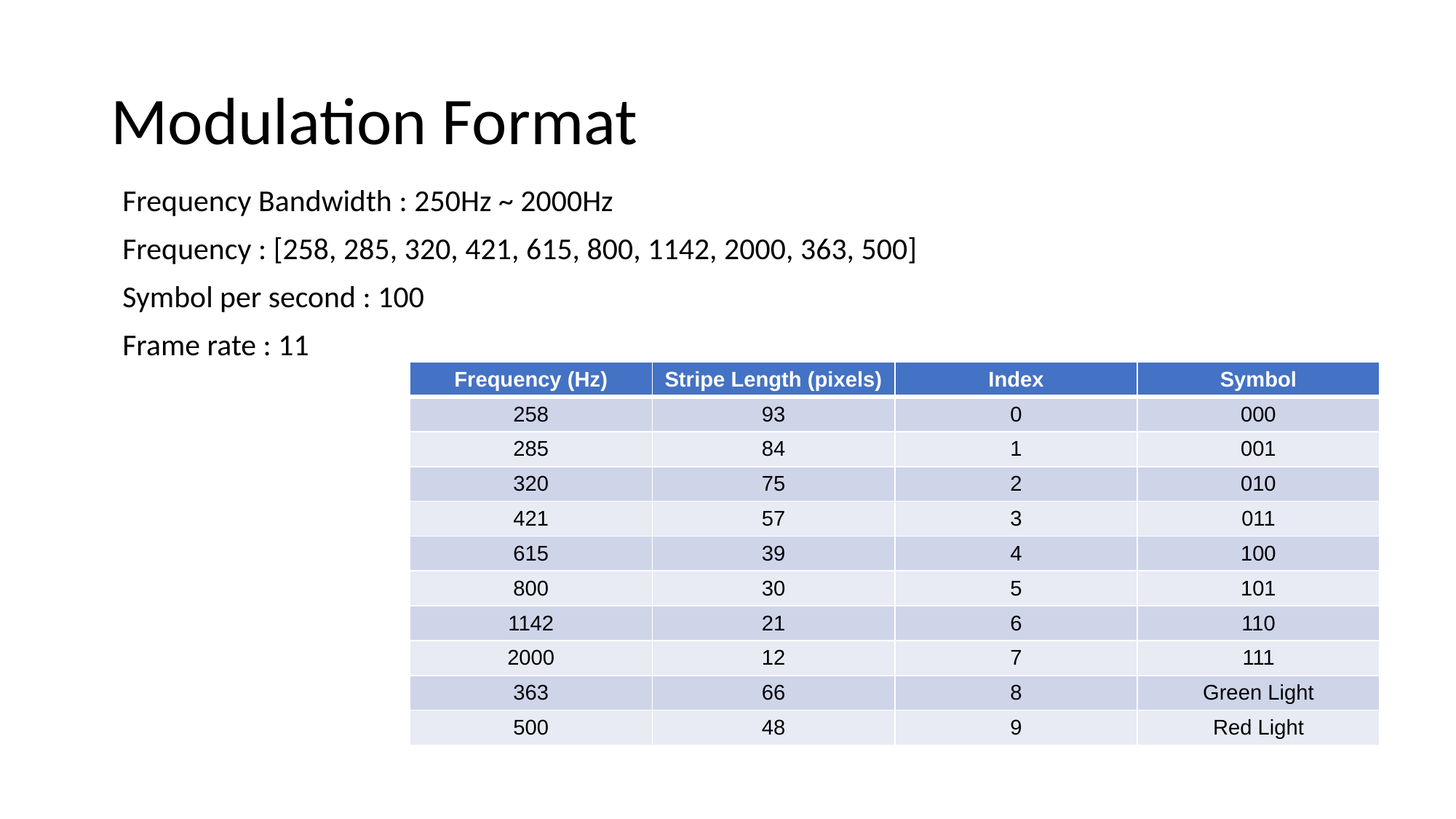

# Modulation Format
Frequency Bandwidth : 250Hz ~ 2000Hz
Frequency : [258, 285, 320, 421, 615, 800, 1142, 2000, 363, 500]
Symbol per second : 100
Frame rate : 11
| Frequency (Hz) | Stripe Length (pixels) | Index | Symbol |
| --- | --- | --- | --- |
| 258 | 93 | 0 | 000 |
| 285 | 84 | 1 | 001 |
| 320 | 75 | 2 | 010 |
| 421 | 57 | 3 | 011 |
| 615 | 39 | 4 | 100 |
| 800 | 30 | 5 | 101 |
| 1142 | 21 | 6 | 110 |
| 2000 | 12 | 7 | 111 |
| 363 | 66 | 8 | Green Light |
| 500 | 48 | 9 | Red Light |